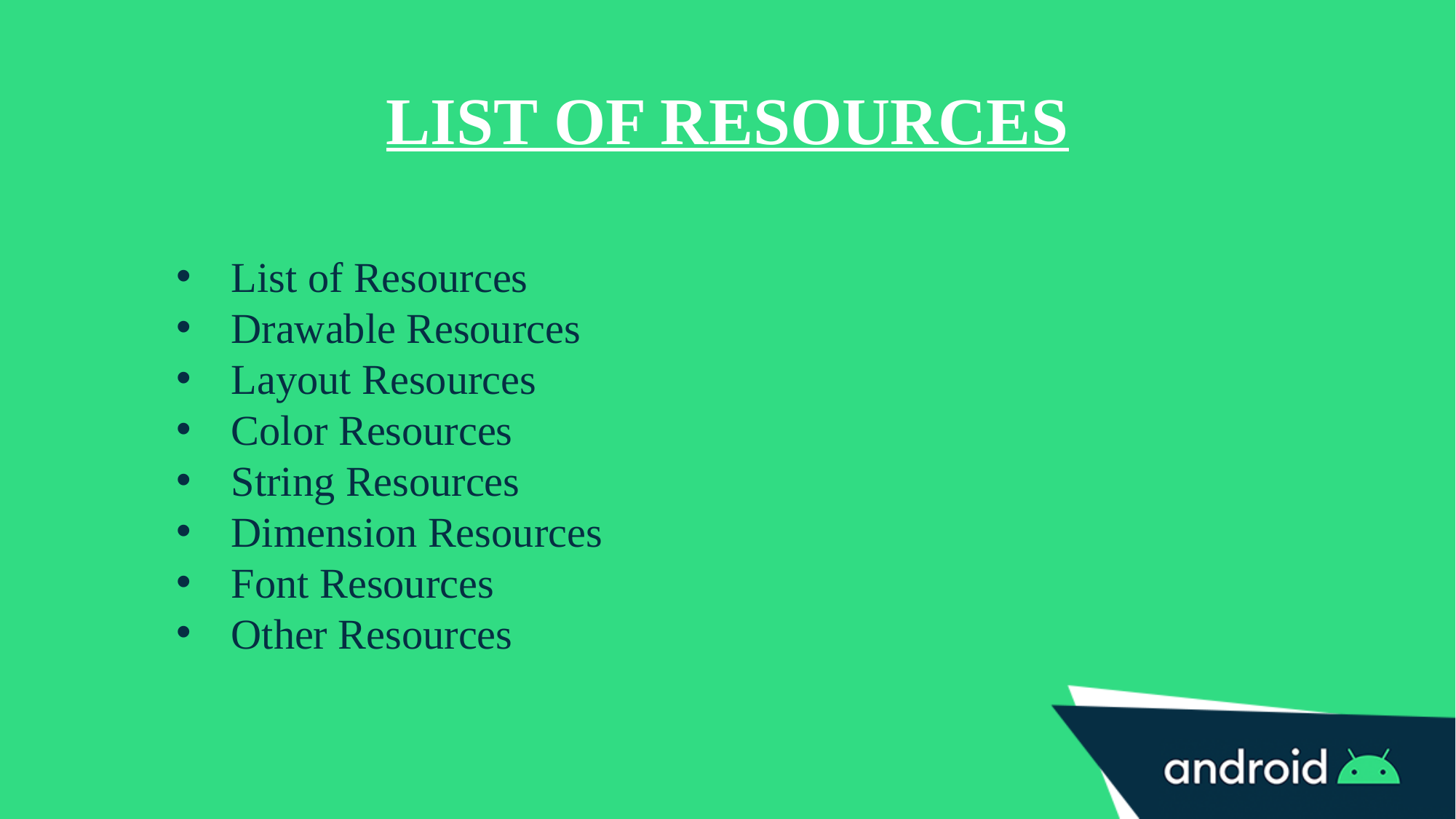

List of Resources
List of Resources
Drawable Resources
Layout Resources
Color Resources
String Resources
Dimension Resources
Font Resources
Other Resources